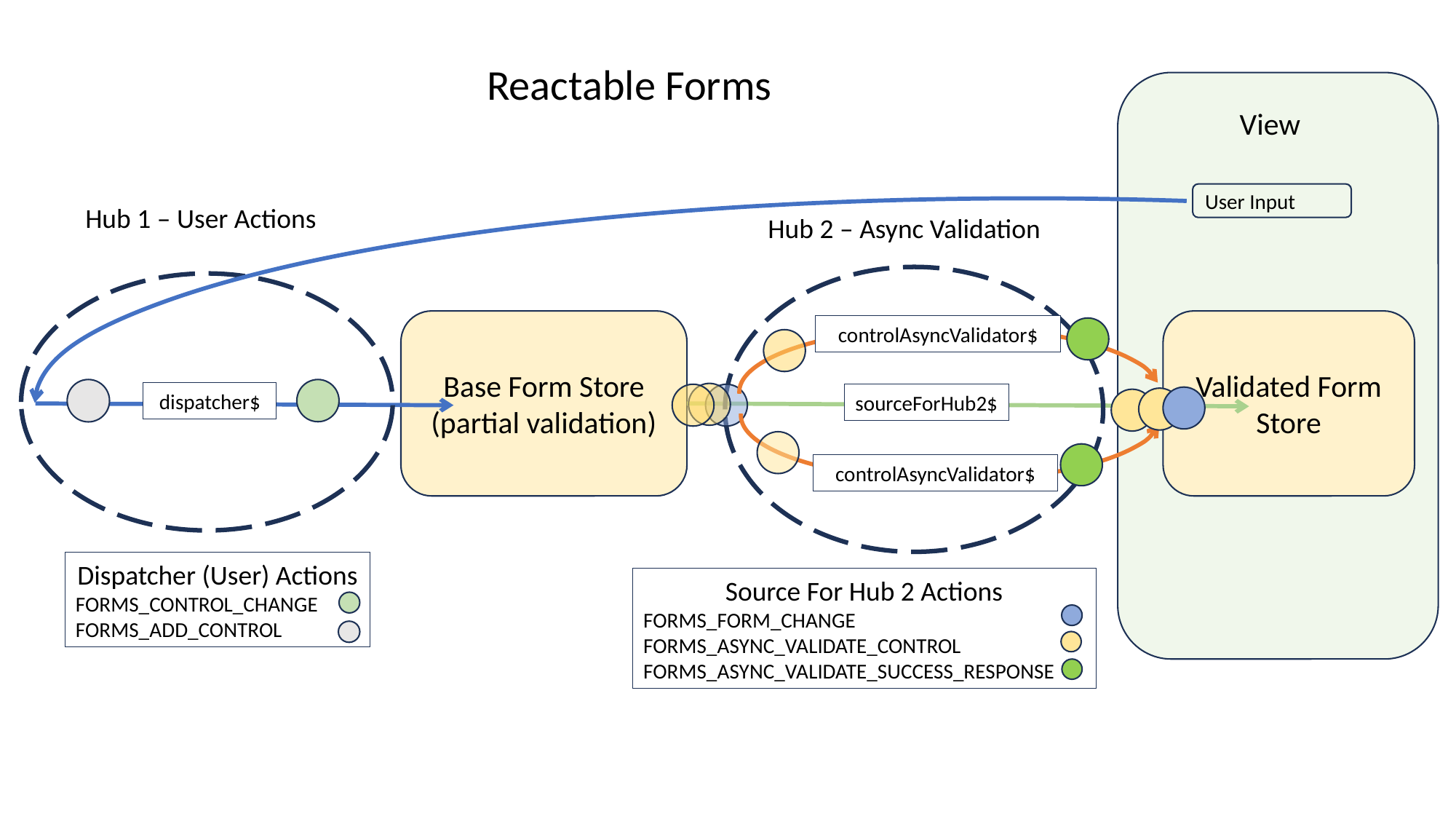

Reactable Forms

View
User Input
Hub 1 – User Actions

Hub 2 – Async Validation

Base Form Store
(partial validation)
Validated Form Store
controlAsyncValidator$

dispatcher$

sourceForHub2$

controlAsyncValidator$
Dispatcher (User) Actions
FORMS_CONTROL_CHANGE
FORMS_ADD_CONTROL
Source For Hub 2 Actions
FORMS_FORM_CHANGE
FORMS_ASYNC_VALIDATE_CONTROL
FORMS_ASYNC_VALIDATE_SUCCESS_RESPONSE